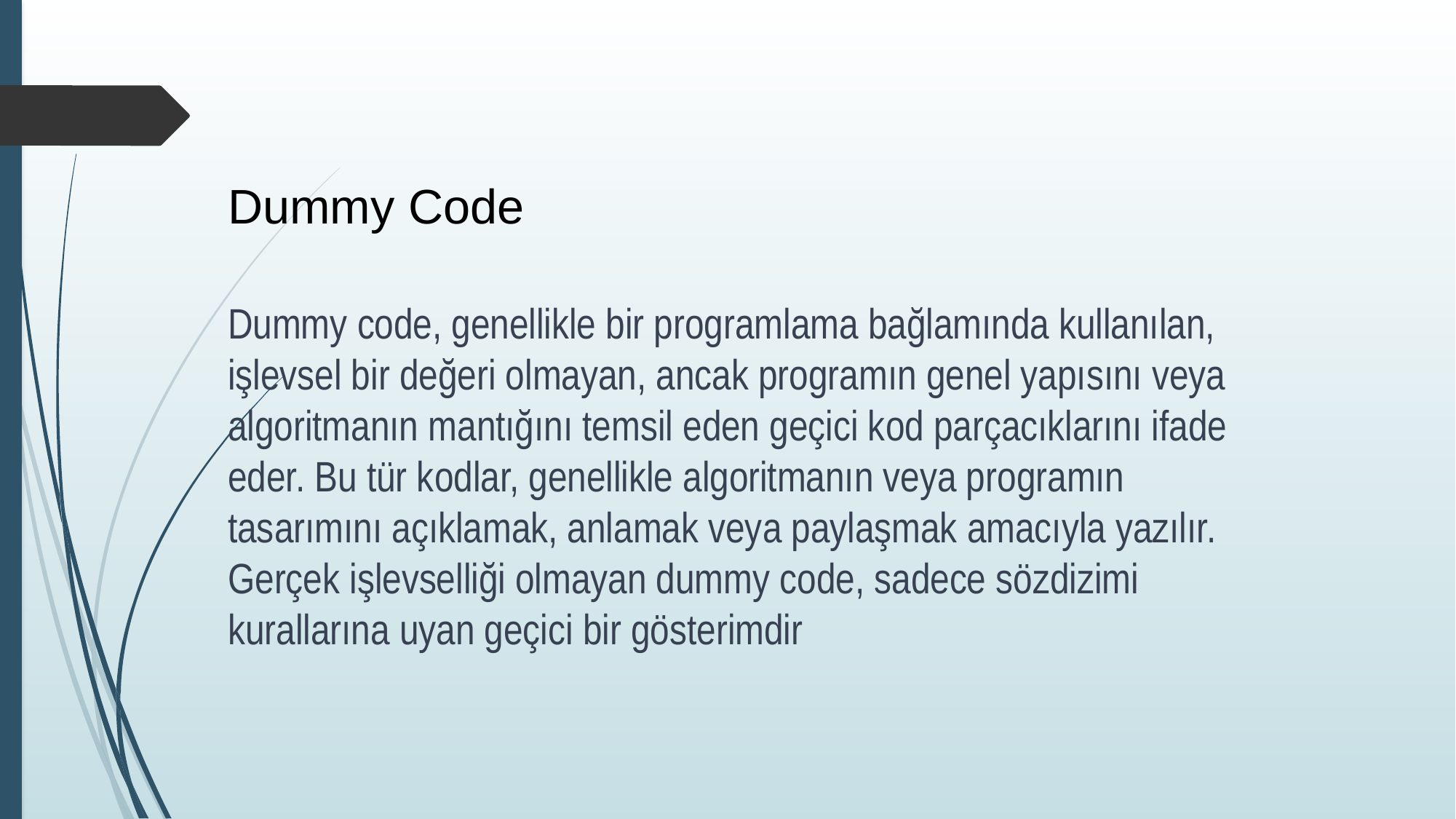

Dummy Code
Dummy code, genellikle bir programlama bağlamında kullanılan, işlevsel bir değeri olmayan, ancak programın genel yapısını veya algoritmanın mantığını temsil eden geçici kod parçacıklarını ifade eder. Bu tür kodlar, genellikle algoritmanın veya programın tasarımını açıklamak, anlamak veya paylaşmak amacıyla yazılır. Gerçek işlevselliği olmayan dummy code, sadece sözdizimi kurallarına uyan geçici bir gösterimdir